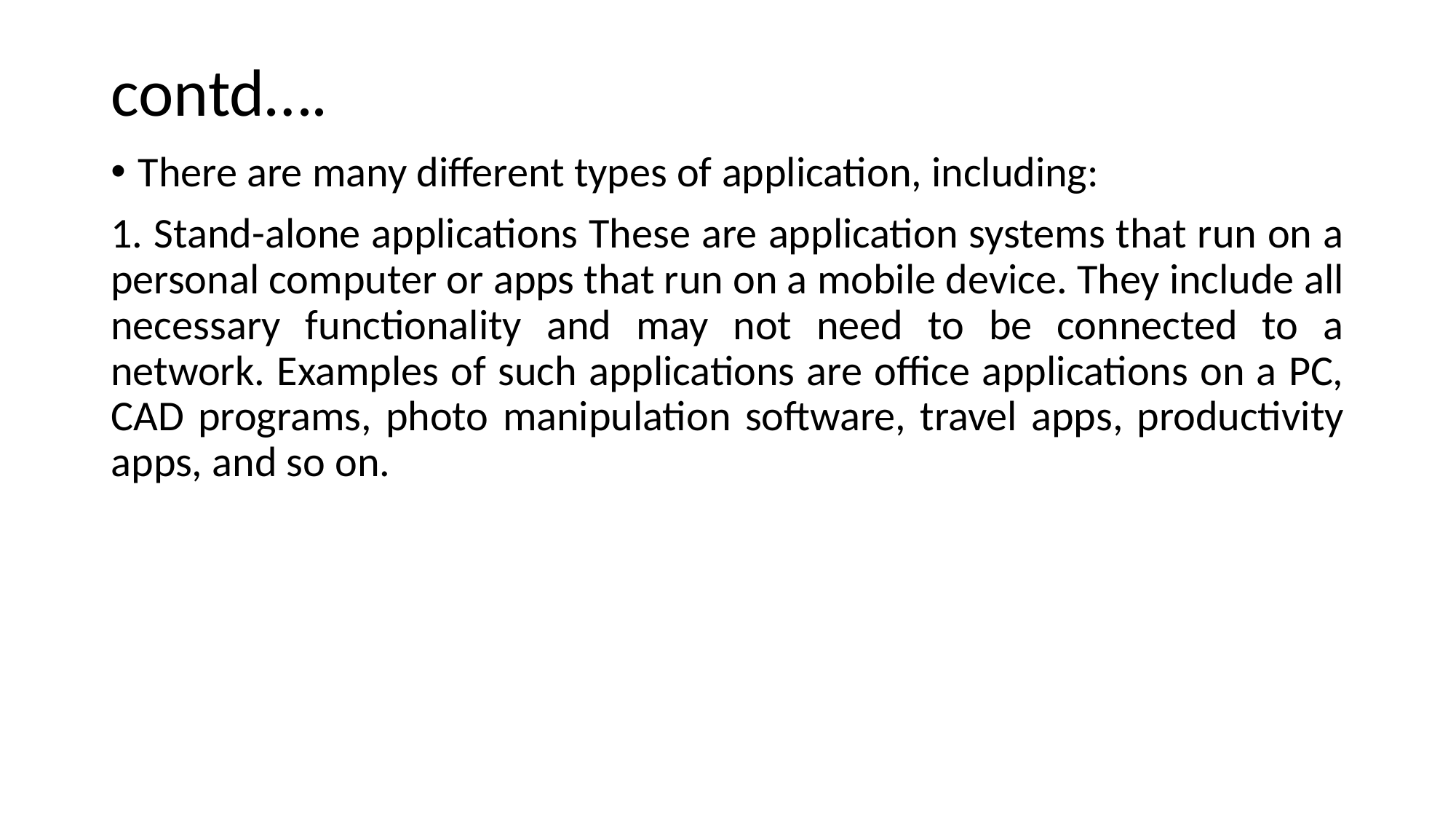

# contd….
There are many different types of application, including:
1. Stand-alone applications These are application systems that run on a personal computer or apps that run on a mobile device. They include all necessary functionality and may not need to be connected to a network. Examples of such applications are office applications on a PC, CAD programs, photo manipulation software, travel apps, productivity apps, and so on.